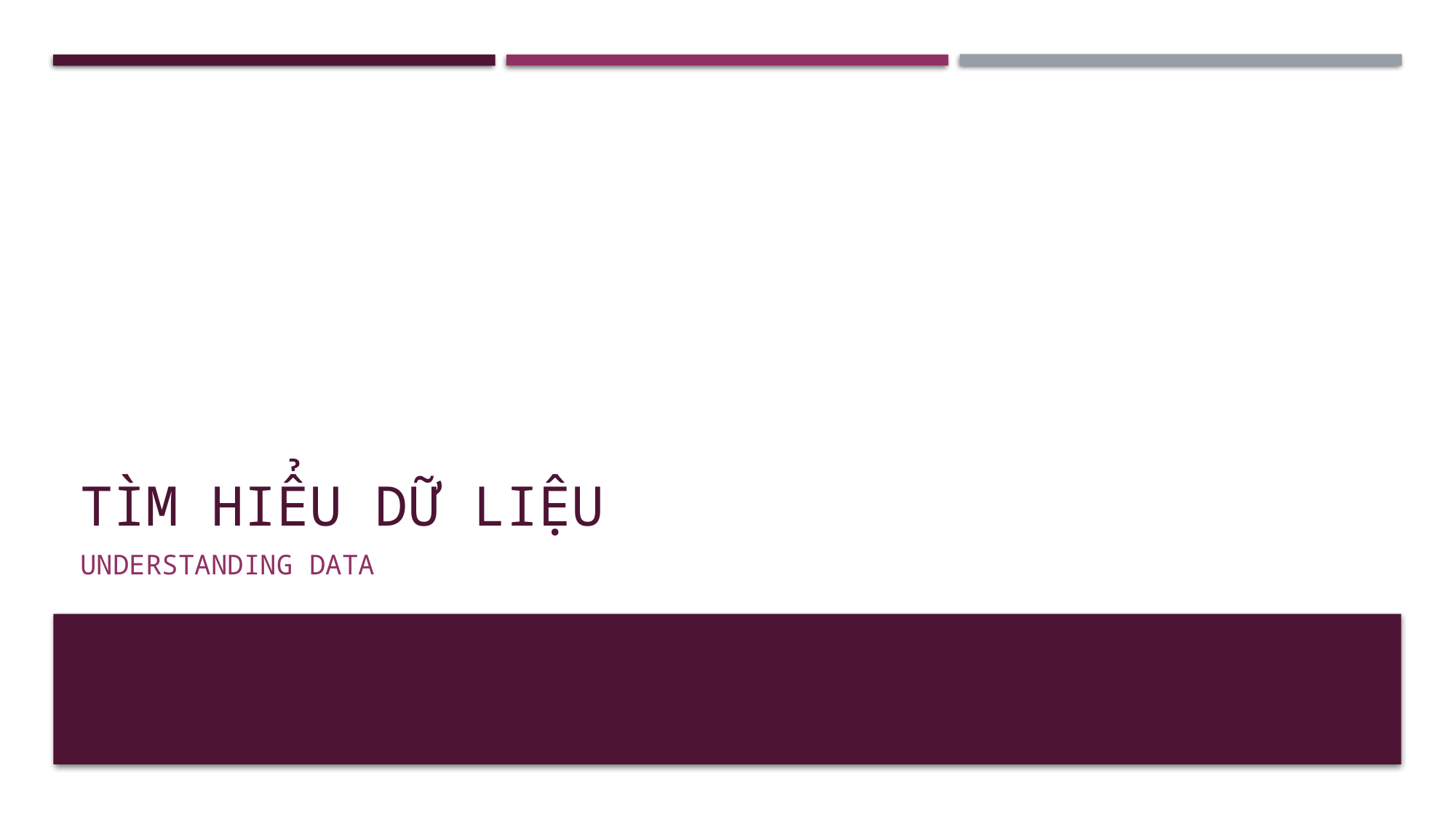

# Tìm hiểu dữ liệu
Understanding data